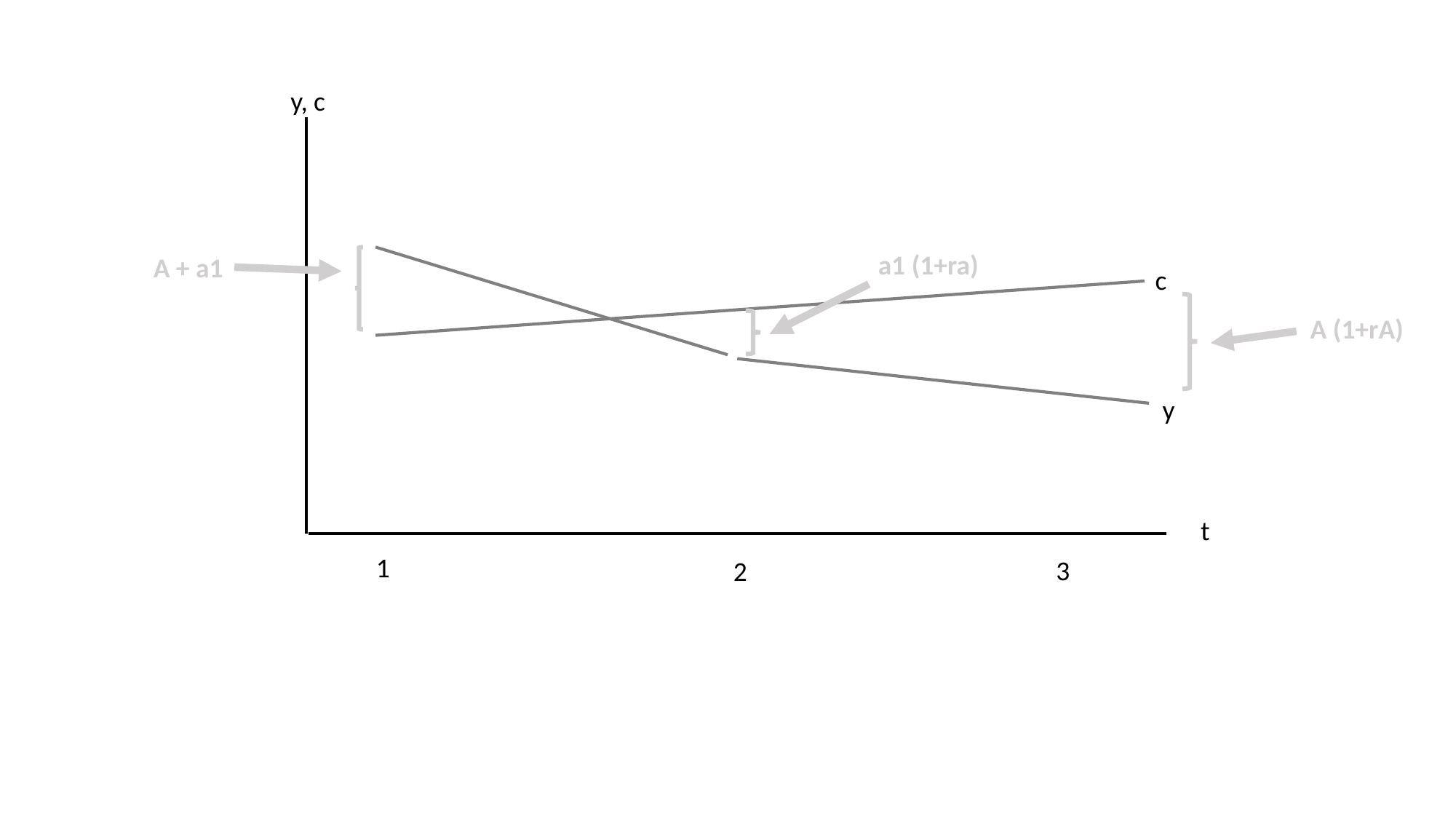

y, c
a1 (1+ra)
A + a1

c

A (1+rA)

y
t
1
3
2